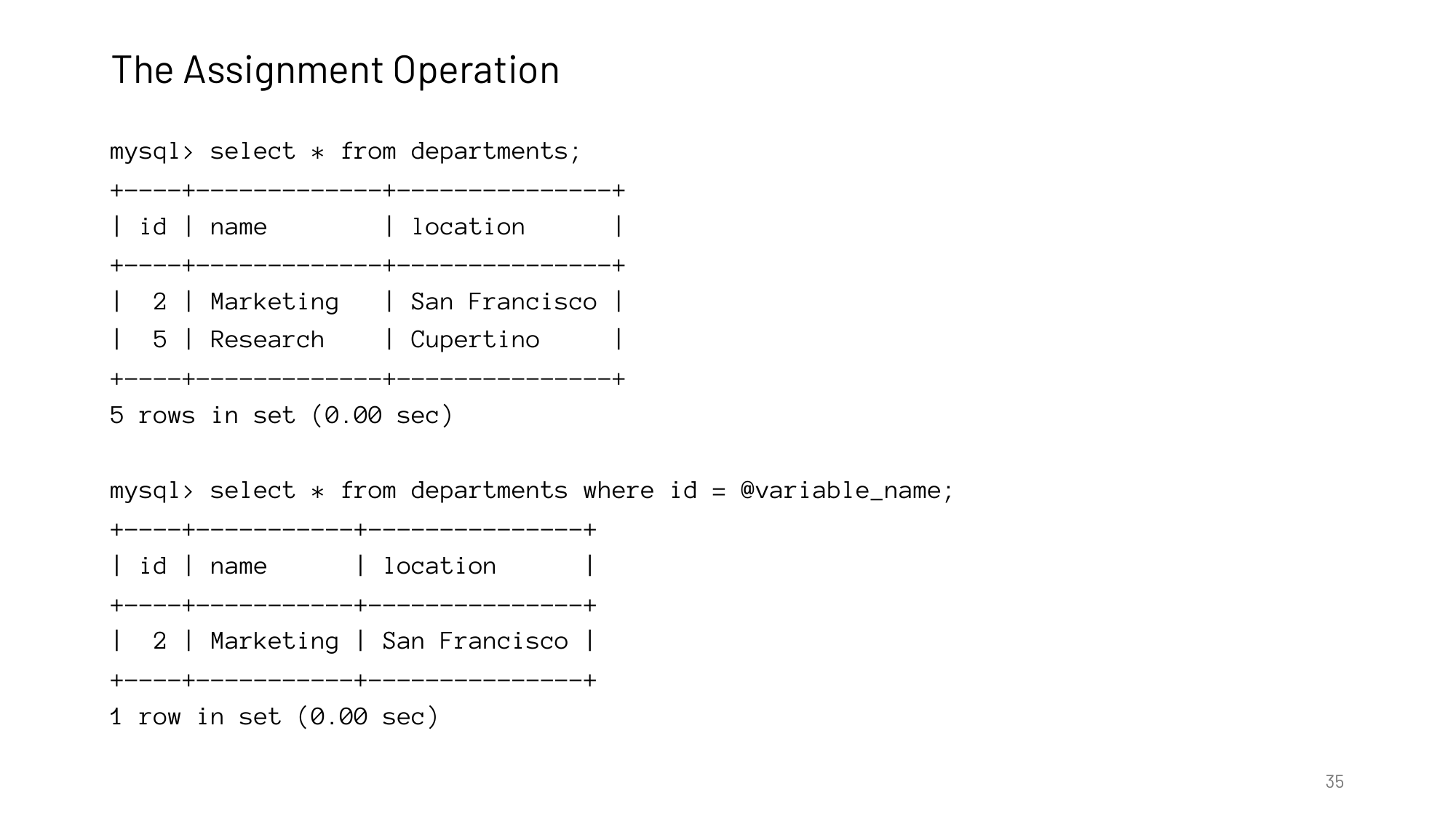

# The Assignment Operation
mysql> select * from departments;
+----+-------------+---------------+
| id | name        | location      |
+----+-------------+---------------+
|  2 | Marketing   | San Francisco |
|  5 | Research    | Cupertino     |
+----+-------------+---------------+
5 rows in set (0.00 sec)

mysql> select * from departments where id = @variable_name;
+----+-----------+---------------+
| id | name      | location      |
+----+-----------+---------------+
|  2 | Marketing | San Francisco |
+----+-----------+---------------+
1 row in set (0.00 sec)

35